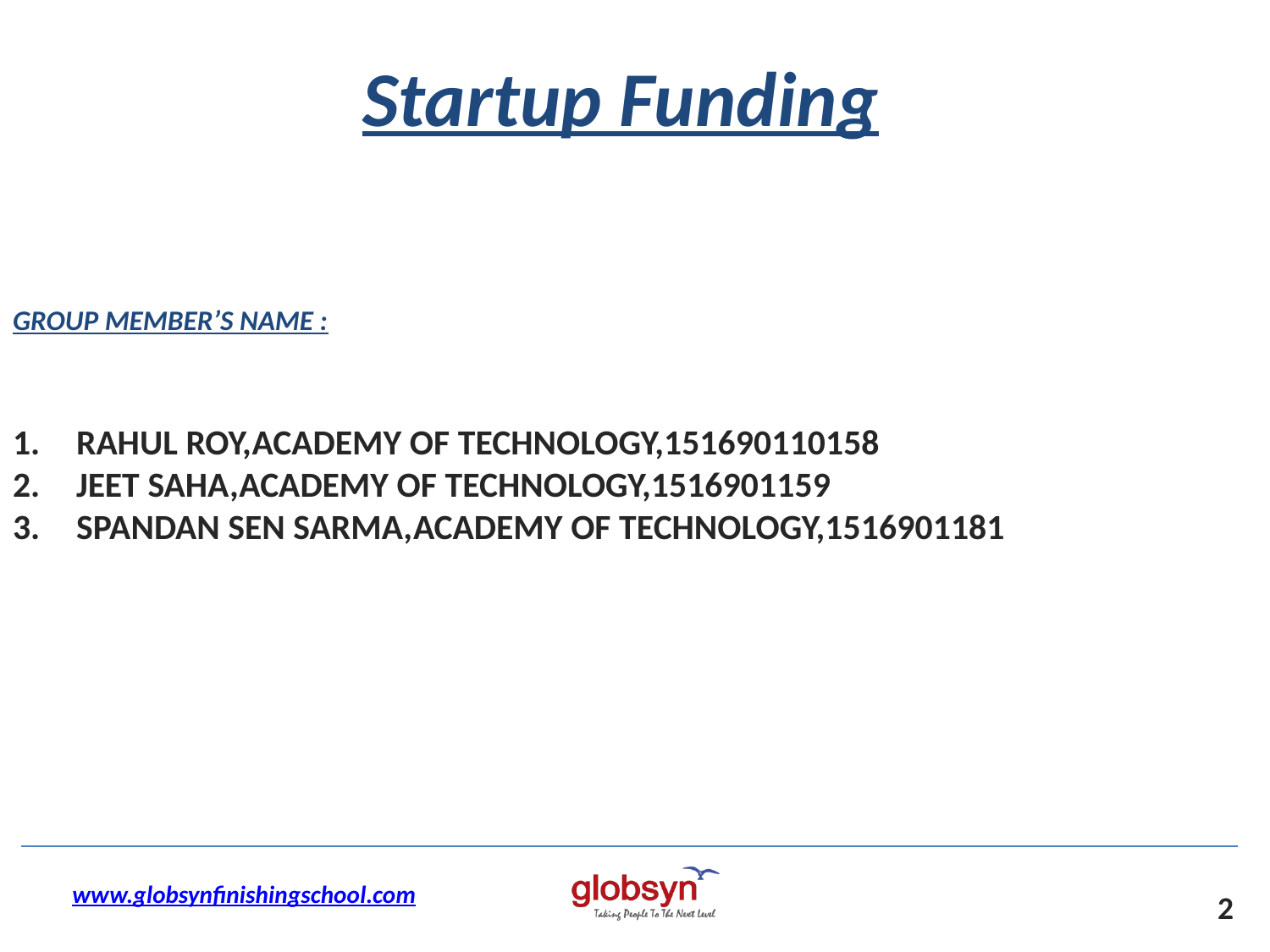

Startup Funding
GROUP MEMBER’S NAME :
RAHUL ROY,ACADEMY OF TECHNOLOGY,151690110158
JEET SAHA,ACADEMY OF TECHNOLOGY,1516901159
SPANDAN SEN SARMA,ACADEMY OF TECHNOLOGY,1516901181

www.globsynfinishingschool.com
2